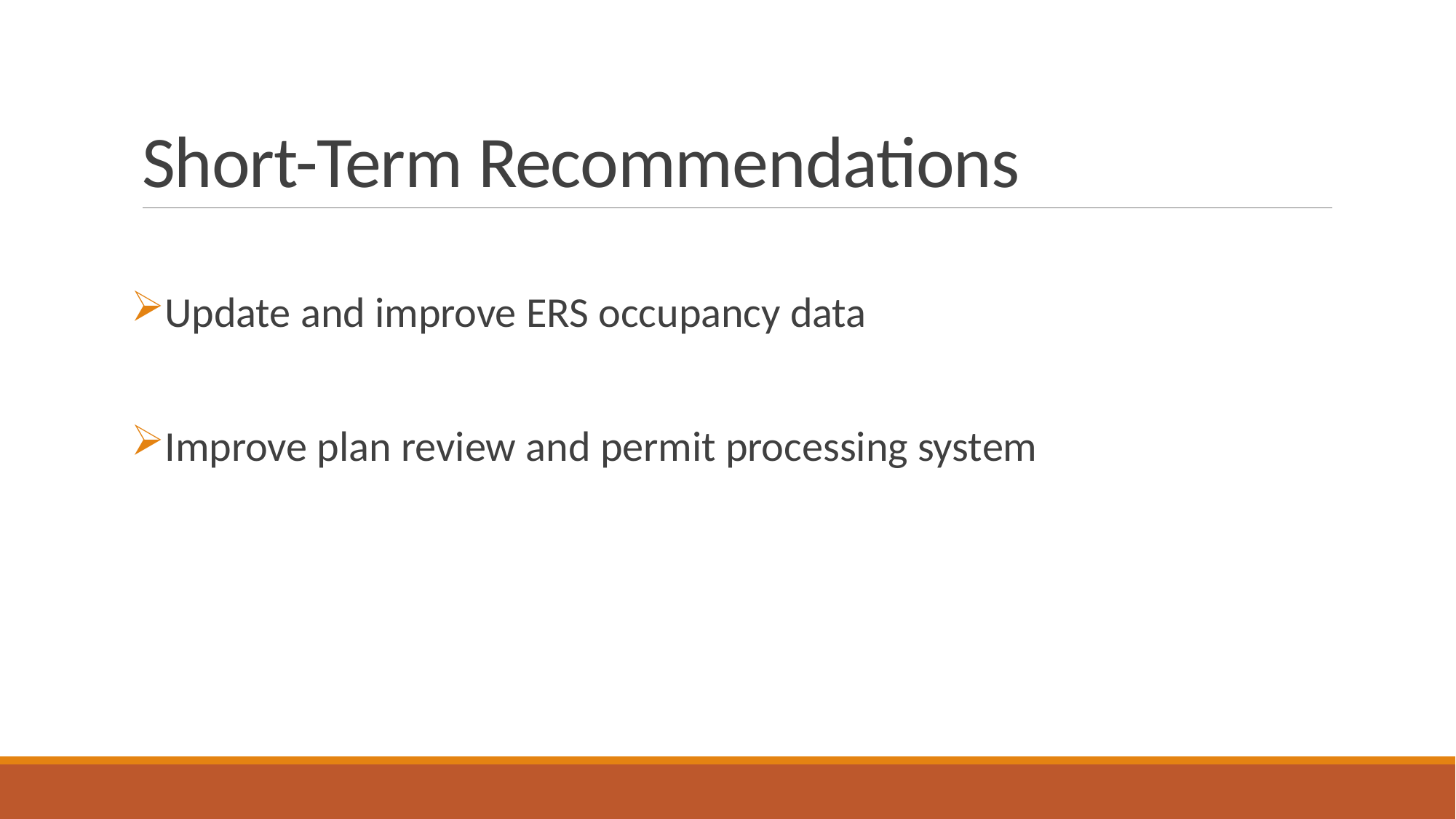

# Short-Term Recommendations

Update and improve ERS occupancy data

Improve plan review and permit processing system